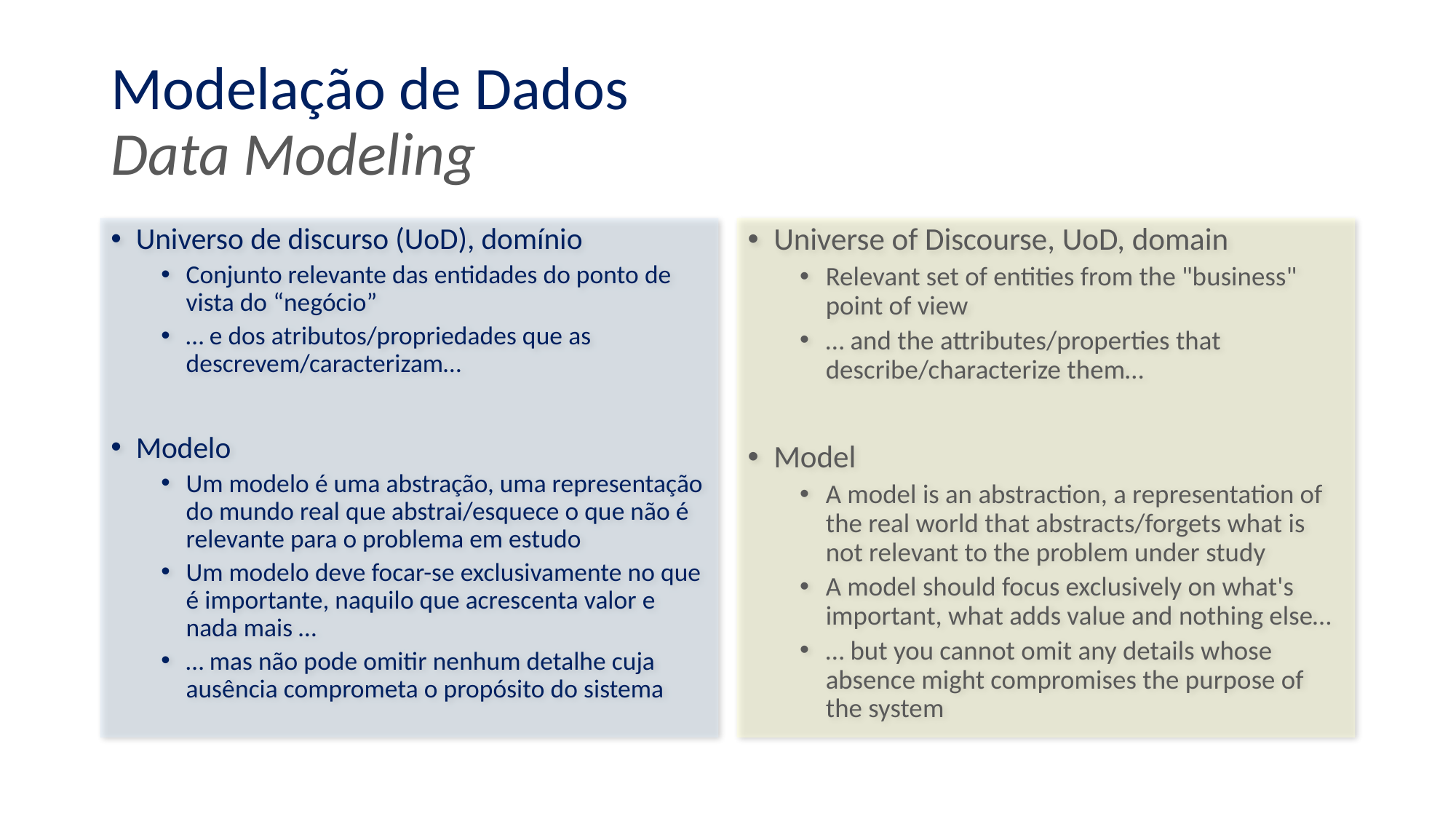

# Modelação de Dados Data Modeling
Universo de discurso (UoD), domínio
Conjunto relevante das entidades do ponto de vista do “negócio”
… e dos atributos/propriedades que as descrevem/caracterizam…

Modelo
Um modelo é uma abstração, uma representação do mundo real que abstrai/esquece o que não é relevante para o problema em estudo
Um modelo deve focar-se exclusivamente no que é importante, naquilo que acrescenta valor e nada mais …
… mas não pode omitir nenhum detalhe cuja ausência comprometa o propósito do sistema
Universe of Discourse, UoD, domain
Relevant set of entities from the "business" point of view
… and the attributes/properties that describe/characterize them…

Model
A model is an abstraction, a representation of the real world that abstracts/forgets what is not relevant to the problem under study
A model should focus exclusively on what's important, what adds value and nothing else…
… but you cannot omit any details whose absence might compromises the purpose of the system